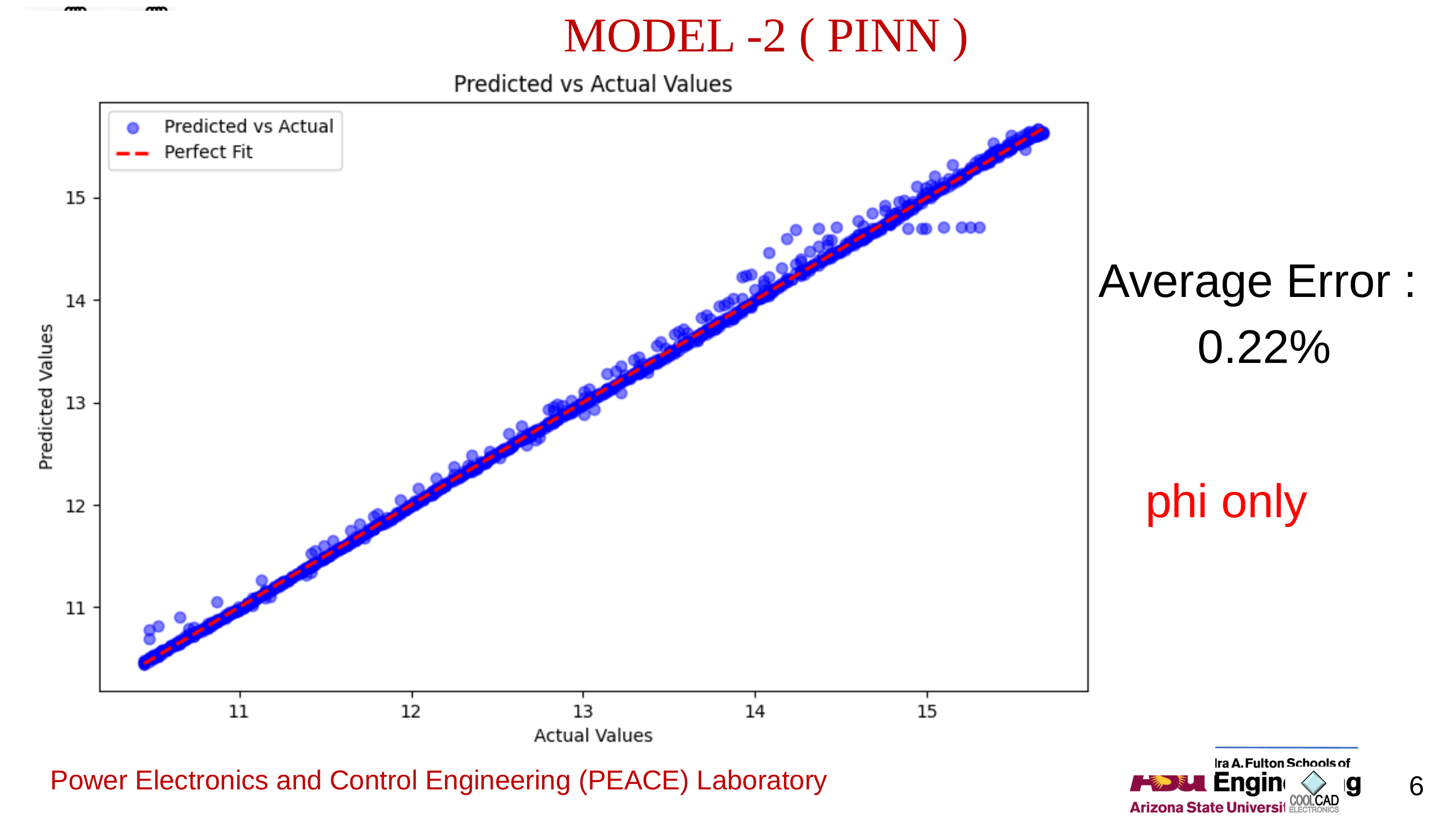

MODEL -2 ( PINN )

Average Error :
0.22%
phi only

Power Electronics and Control Engineering (PEACE) Laboratory

6